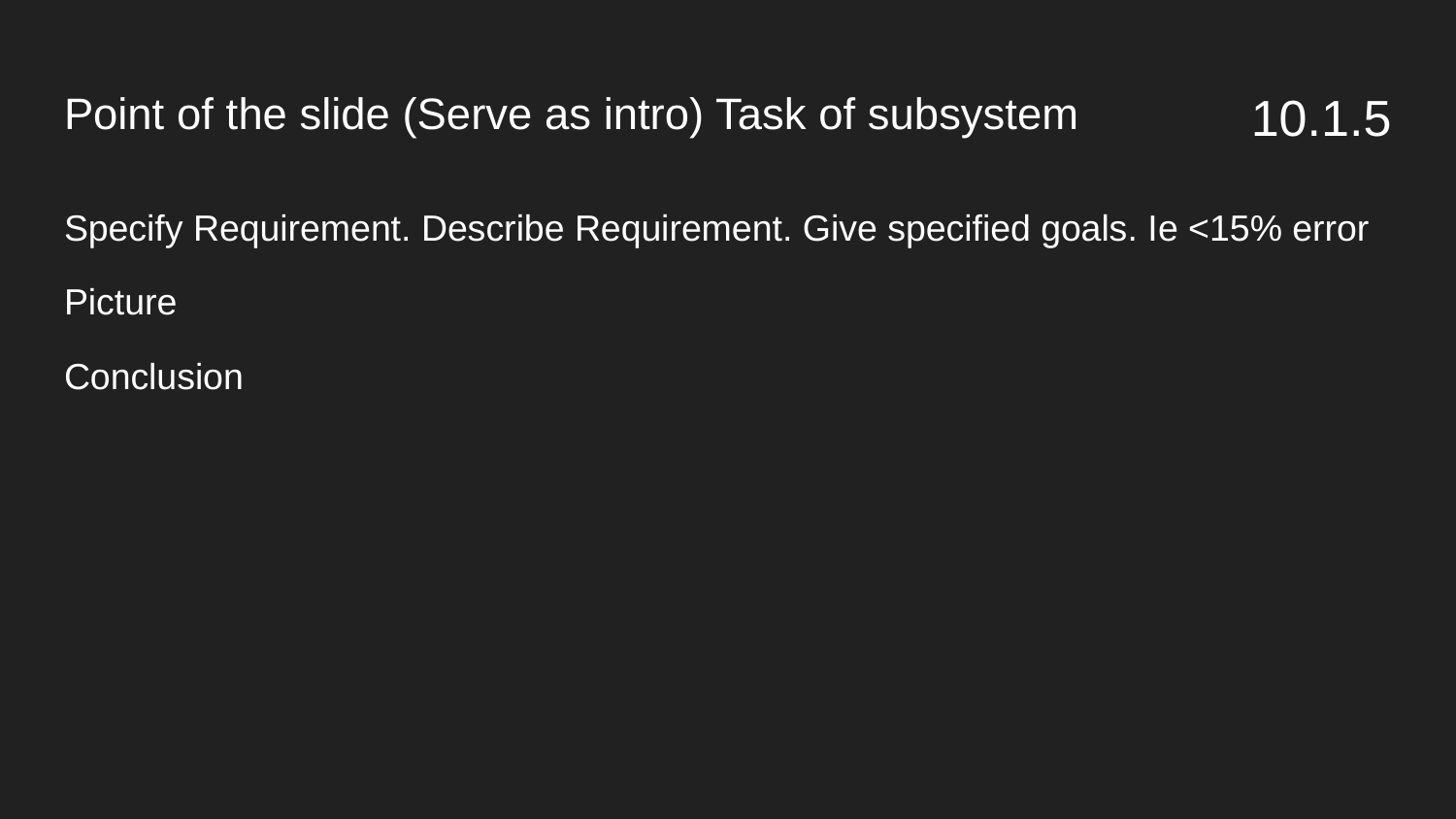

# Point of the slide (Serve as intro) Task of subsystem
10.1.5
Specify Requirement. Describe Requirement. Give specified goals. Ie <15% error
Picture
Conclusion